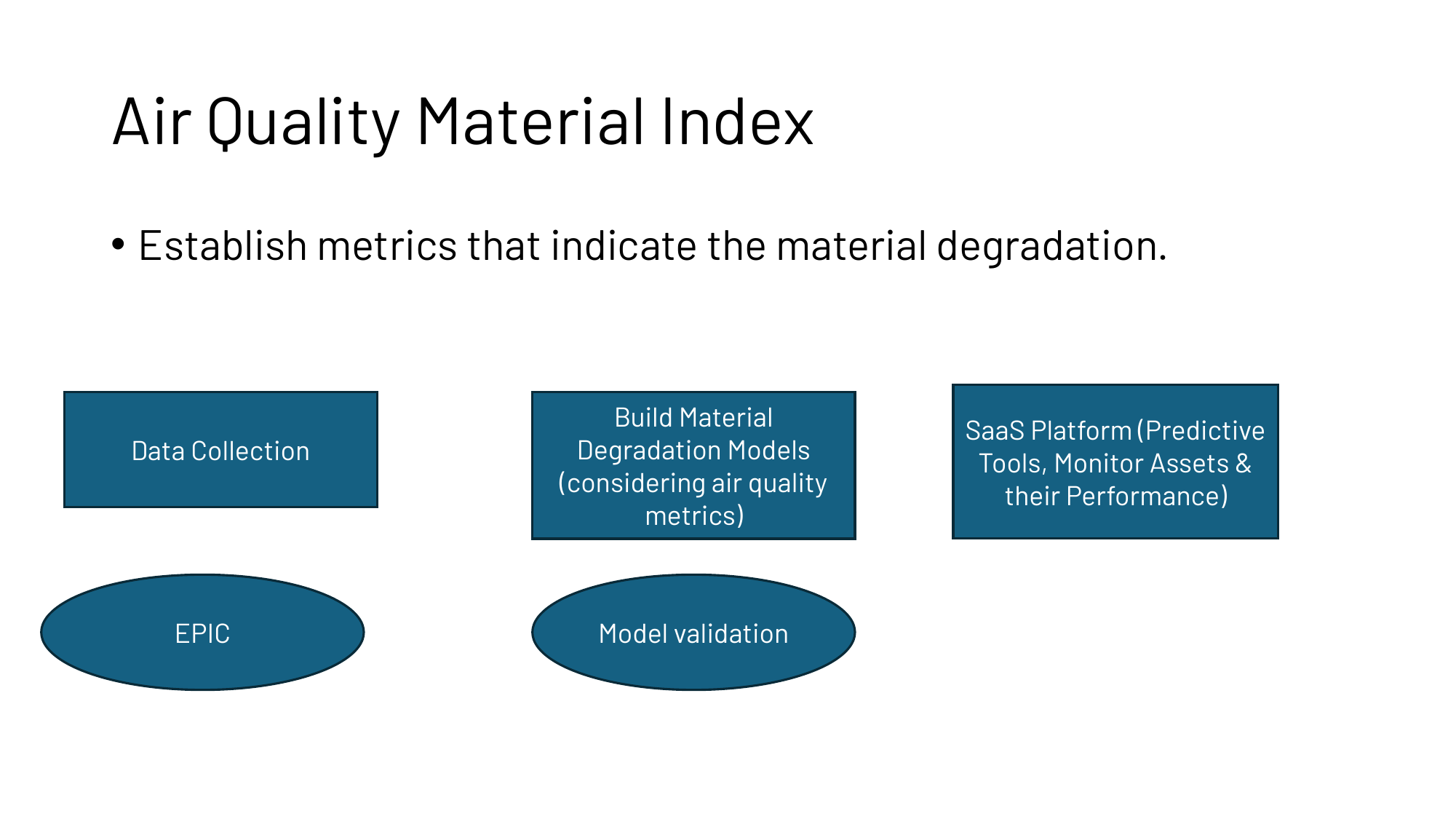

# Air Quality Material Index
Establish metrics that indicate the material degradation.
SaaS Platform (Predictive Tools, Monitor Assets & their Performance)
Data Collection
Build Material Degradation Models (considering air quality metrics)
EPIC
Model validation